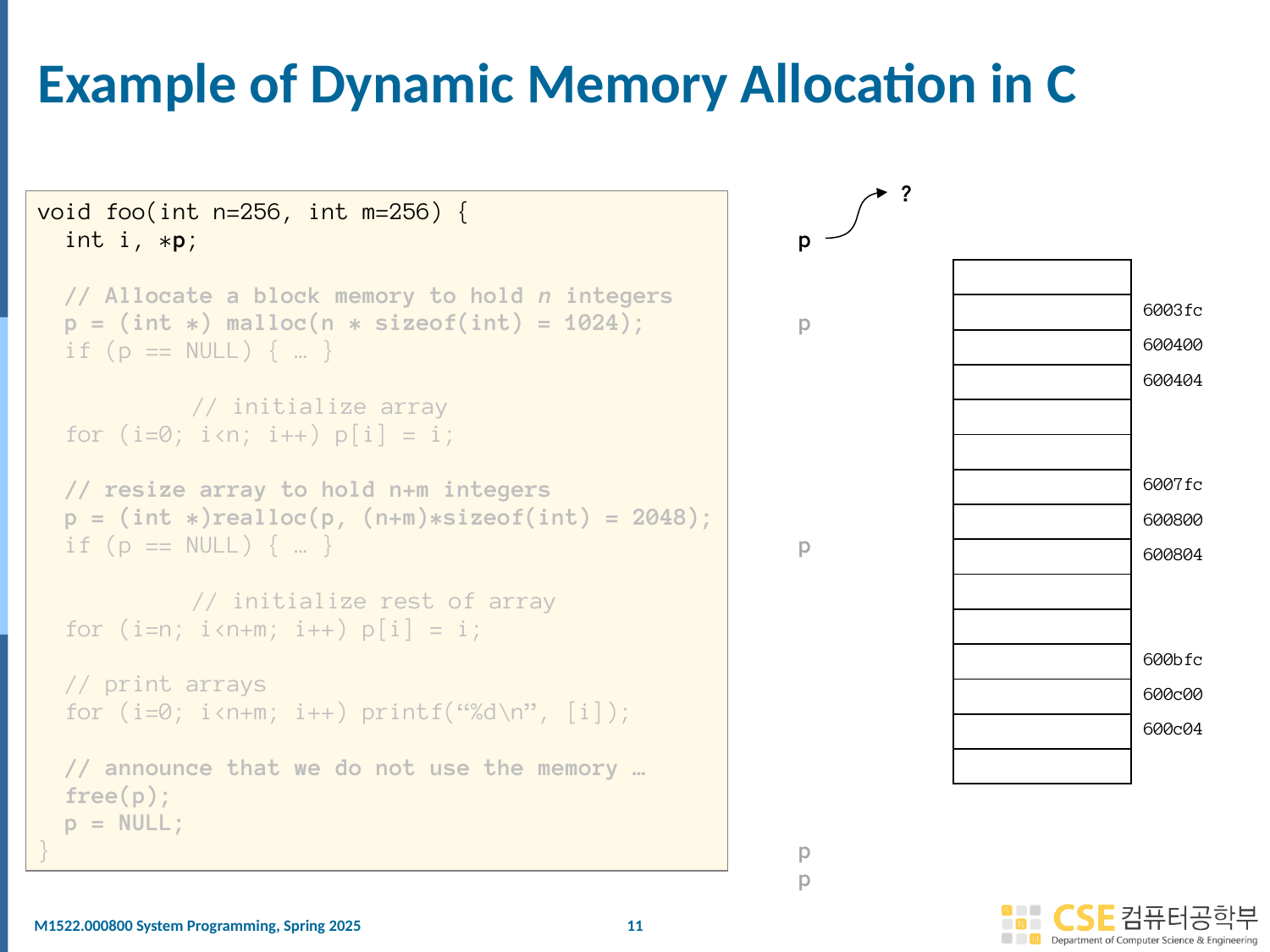

# Example of Dynamic Memory Allocation in C
?
void foo(int n=256, int m=256) {
  int i, *p;

  // Allocate a block memory to hold n integers
  p = (int *) malloc(n * sizeof(int) = 1024);
  if (p == NULL) { … }
	  // initialize array
  for (i=0; i<n; i++) p[i] = i;
  // resize array to hold n+m integers
  p = (int *)realloc(p, (n+m)*sizeof(int) = 2048);
  if (p == NULL) { … }
	  // initialize rest of array
  for (i=n; i<n+m; i++) p[i] = i;
  // print arrays
  for (i=0; i<n+m; i++) printf(“%d\n”, [i]);

  // announce that we do not use the memory …
  free(p);
  p = NULL;
}

p

p

p

p
p
p
|  |  |
| --- | --- |
|  | 6003fc |
|  | 600400 |
|  | 600404 |
|  |  |
|  |  |
|  | 6007fc |
|  | 600800 |
|  | 600804 |
|  |  |
|  |  |
|  | 600bfc |
|  | 600c00 |
|  | 600c04 |
|  |  |
p

p
p